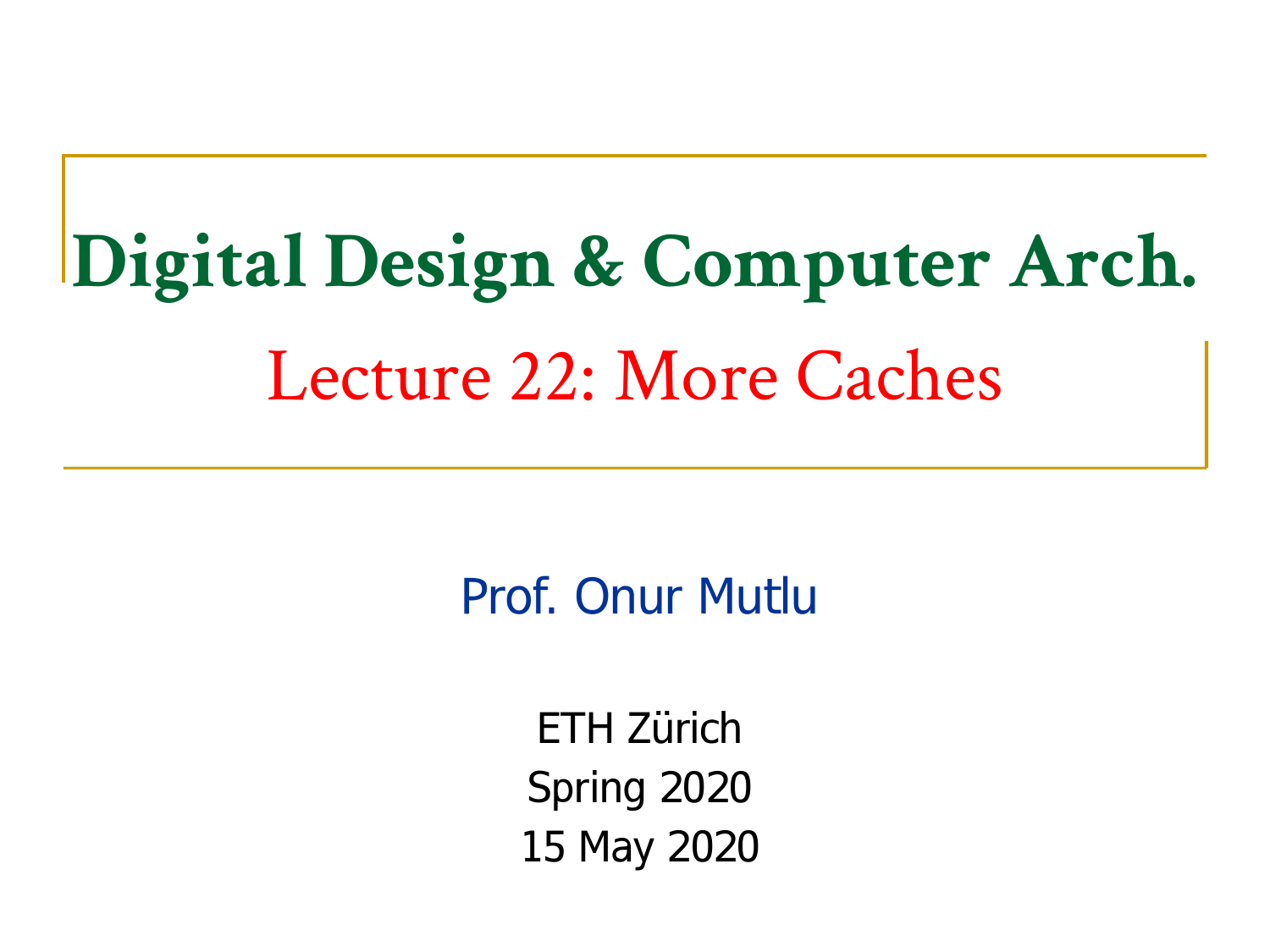

# Digital Design & Computer Arch. Lecture 22: More Caches

Prof. Onur Mutlu

ETH Zürich
Spring 2020
15 May 2020